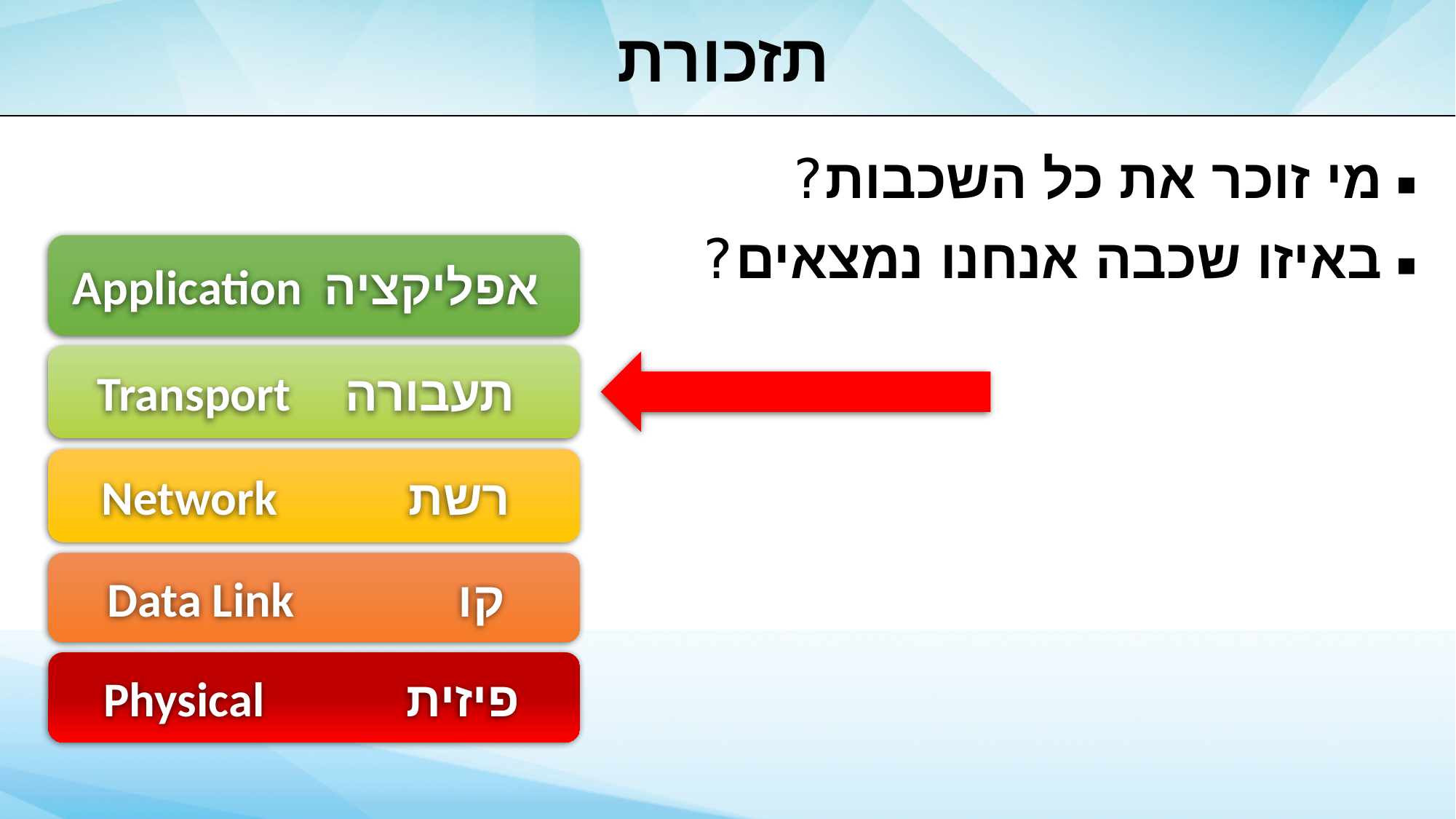

# תזכורת
מי זוכר את כל השכבות?
באיזו שכבה אנחנו נמצאים?

אפליקציה  Application

תעבורה     Transport

רשת            Network

קו               Data Link

פיזית             Physical